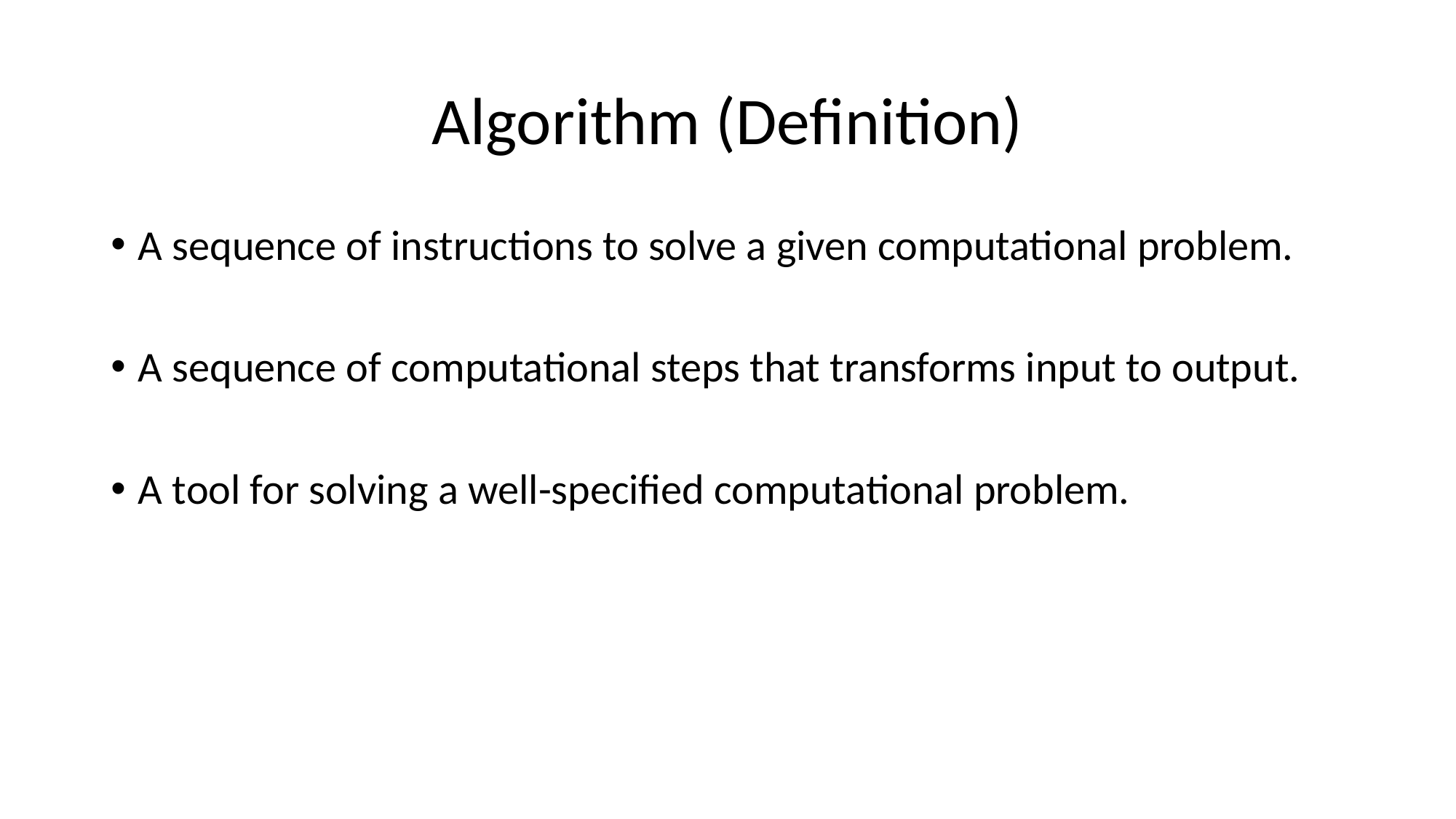

# Algorithm (Definition)
A sequence of instructions to solve a given computational problem.

A sequence of computational steps that transforms input to output.

A tool for solving a well-specified computational problem.